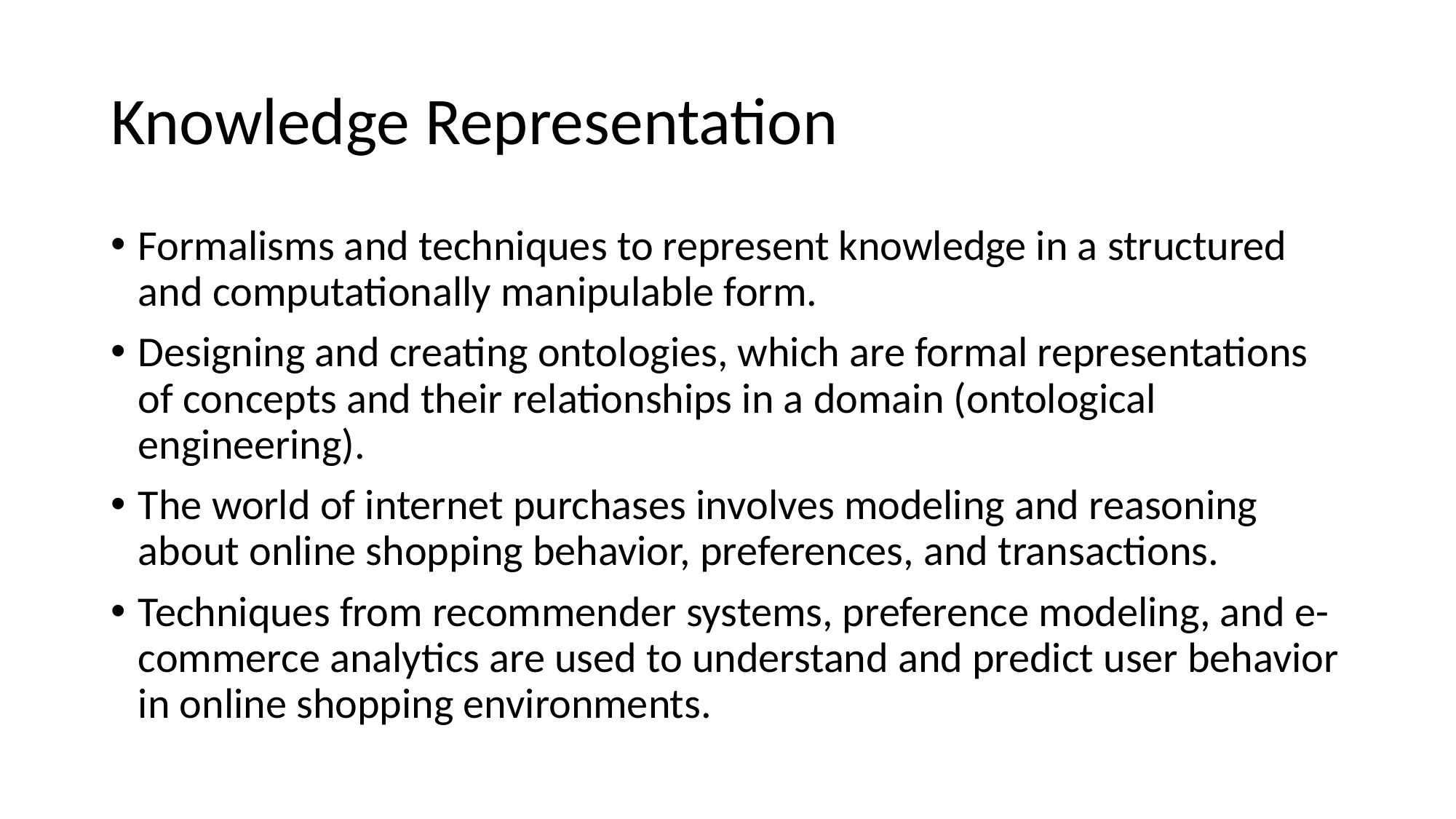

# Knowledge Representation
Formalisms and techniques to represent knowledge in a structured and computationally manipulable form.
Designing and creating ontologies, which are formal representations of concepts and their relationships in a domain (ontological engineering).
The world of internet purchases involves modeling and reasoning about online shopping behavior, preferences, and transactions.
Techniques from recommender systems, preference modeling, and e-commerce analytics are used to understand and predict user behavior in online shopping environments.